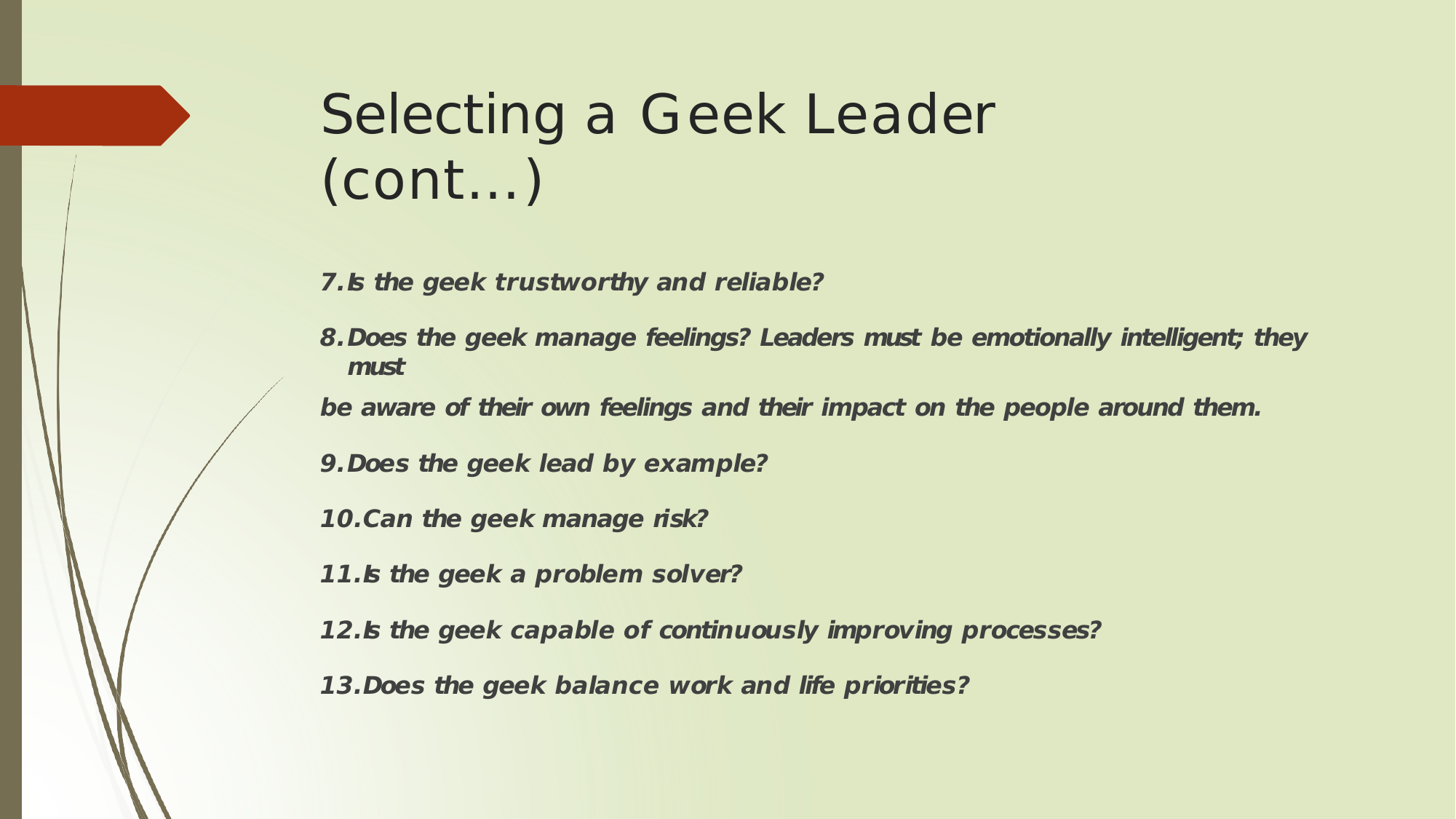

# Selecting a Geek Leader (cont…)
Is the geek trustworthy and reliable?

Does the geek manage feelings? Leaders must be emotionally intelligent; they must
be aware of their own feelings and their impact on the people around them.

Does the geek lead by example?

Can the geek manage risk?

Is the geek a problem solver?

Is the geek capable of continuously improving processes?

Does the geek balance work and life priorities?